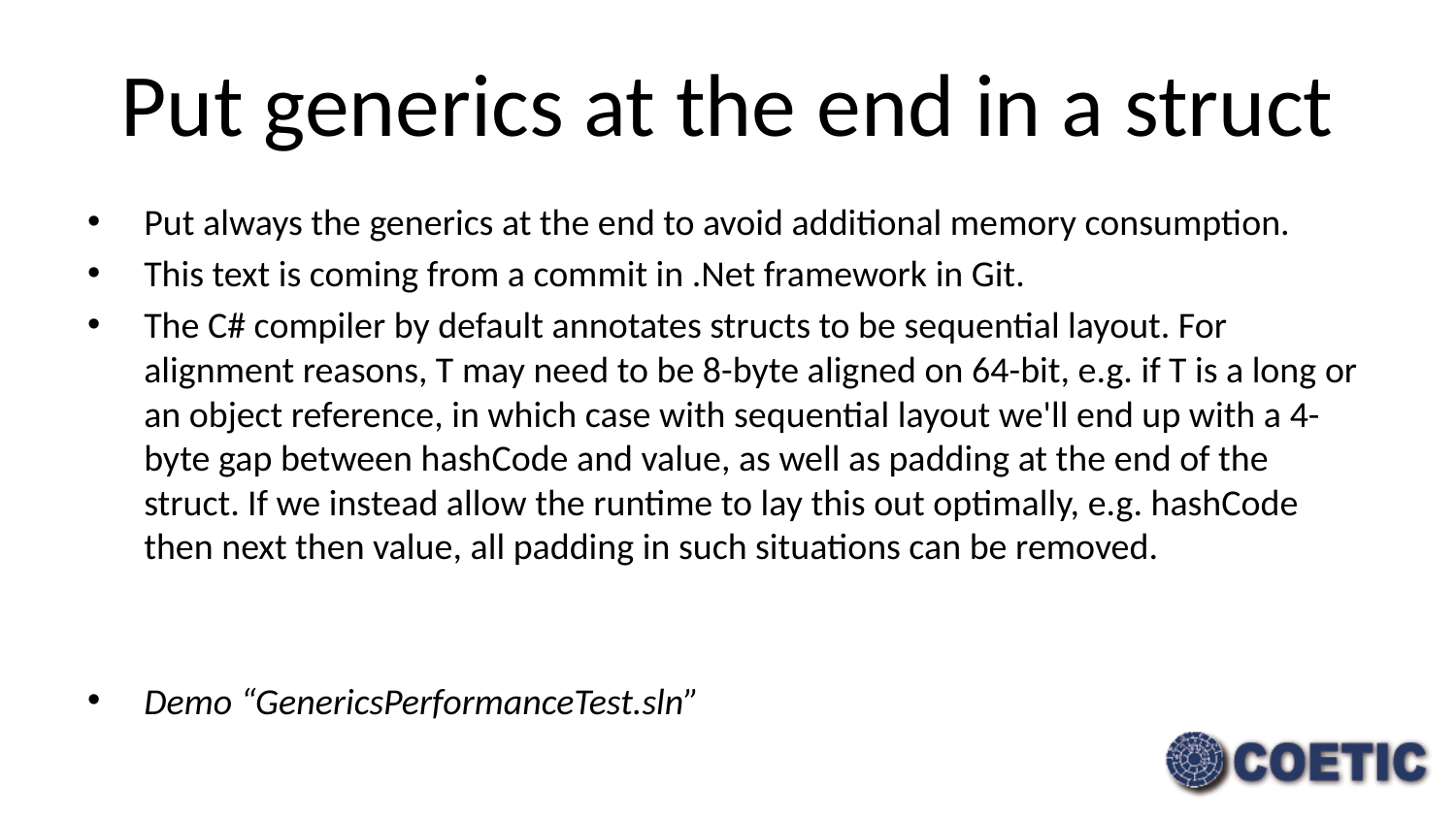

# Put generics at the end in a struct
Put always the generics at the end to avoid additional memory consumption.
This text is coming from a commit in .Net framework in Git.
The C# compiler by default annotates structs to be sequential layout. For alignment reasons, T may need to be 8-byte aligned on 64-bit, e.g. if T is a long or an object reference, in which case with sequential layout we'll end up with a 4-byte gap between hashCode and value, as well as padding at the end of the struct. If we instead allow the runtime to lay this out optimally, e.g. hashCode then next then value, all padding in such situations can be removed.

Demo “GenericsPerformanceTest.sln”